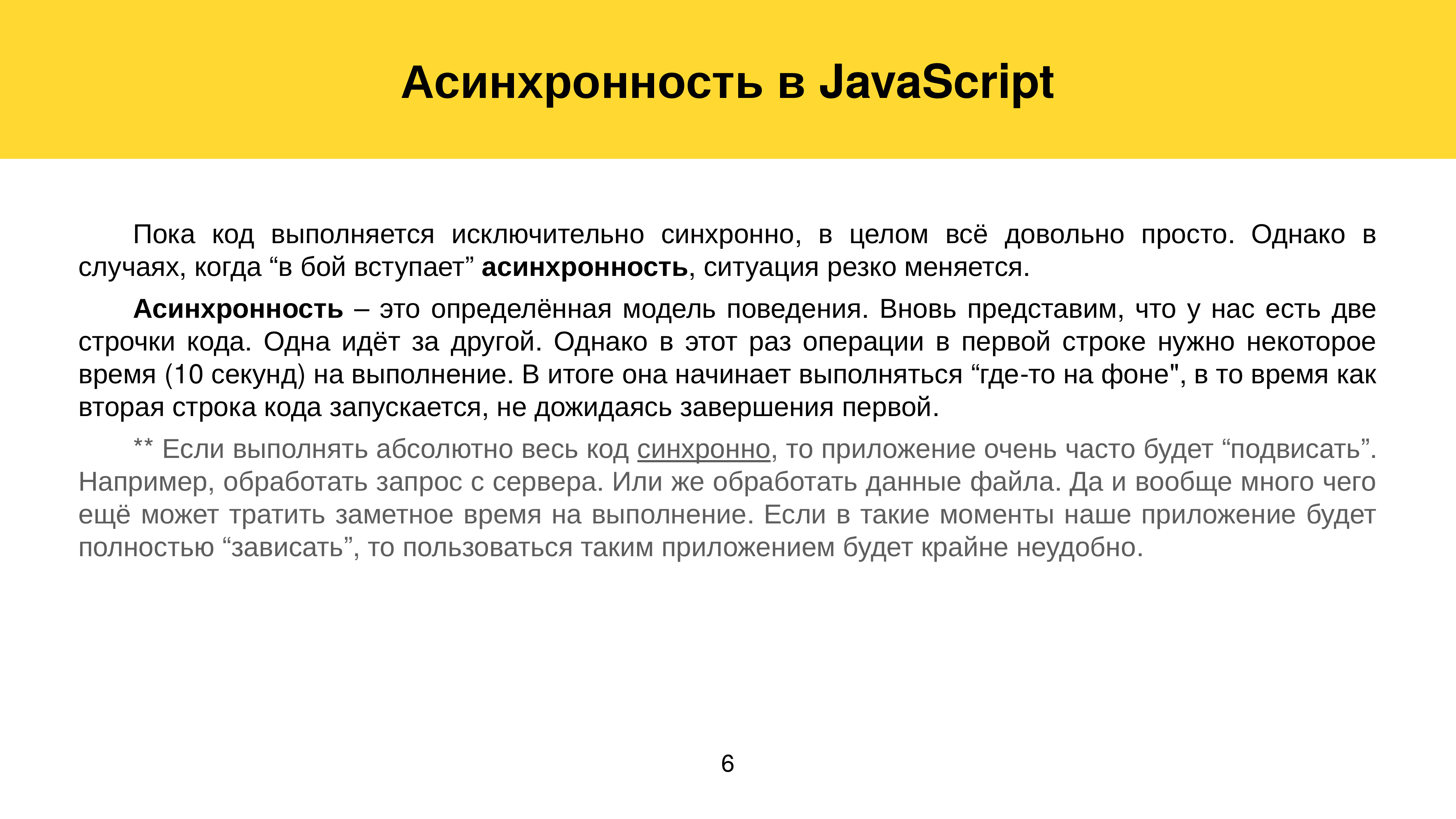

Асинхронность в JavaScript
	Пока код выполняется исключительно синхронно, в целом всё довольно просто. Однако в случаях, когда “в бой вступает” асинхронность, ситуация резко меняется.
	Асинхронность – это определённая модель поведения. Вновь представим, что у нас есть две строчки кода. Одна идёт за другой. Однако в этот раз операции в первой строке нужно некоторое время (10 секунд) на выполнение. В итоге она начинает выполняться “где-то на фоне", в то время как вторая строка кода запускается, не дожидаясь завершения первой.
	** Если выполнять абсолютно весь код синхронно, то приложение очень часто будет “подвисать”. Например, обработать запрос с сервера. Или же обработать данные файла. Да и вообще много чего ещё может тратить заметное время на выполнение. Если в такие моменты наше приложение будет полностью “зависать”, то пользоваться таким приложением будет крайне неудобно.
6